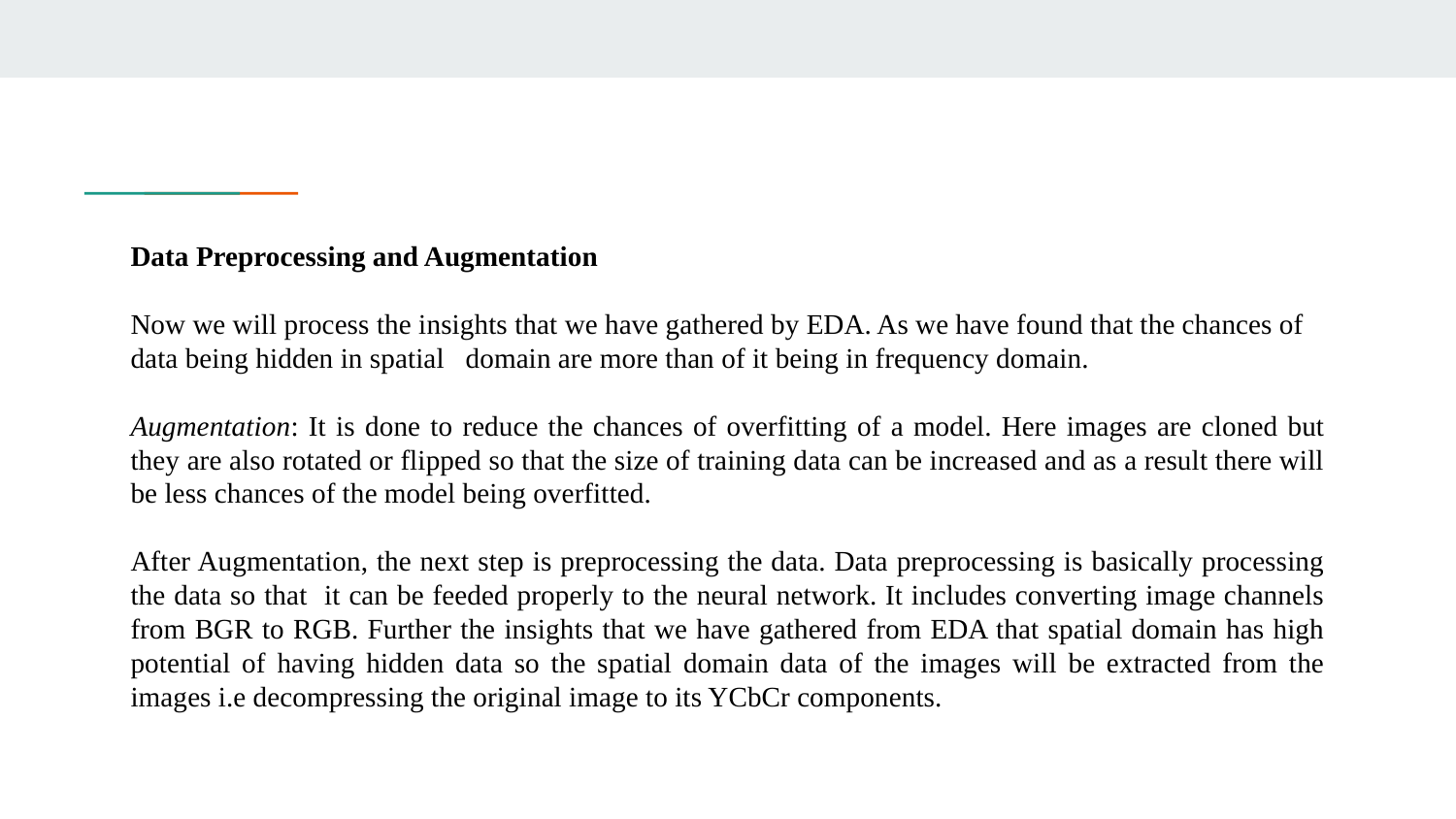

Data Preprocessing and Augmentation

Now we will process the insights that we have gathered by EDA. As we have found that the chances of data being hidden in spatial   domain are more than of it being in frequency domain.

Augmentation: It is done to reduce the chances of overfitting of a model. Here images are cloned but they are also rotated or flipped so that the size of training data can be increased and as a result there will be less chances of the model being overfitted.

After Augmentation, the next step is preprocessing the data. Data preprocessing is basically processing the data so that  it can be feeded properly to the neural network. It includes converting image channels from BGR to RGB. Further the insights that we have gathered from EDA that spatial domain has high potential of having hidden data so the spatial domain data of the images will be extracted from the images i.e decompressing the original image to its YCbCr components.